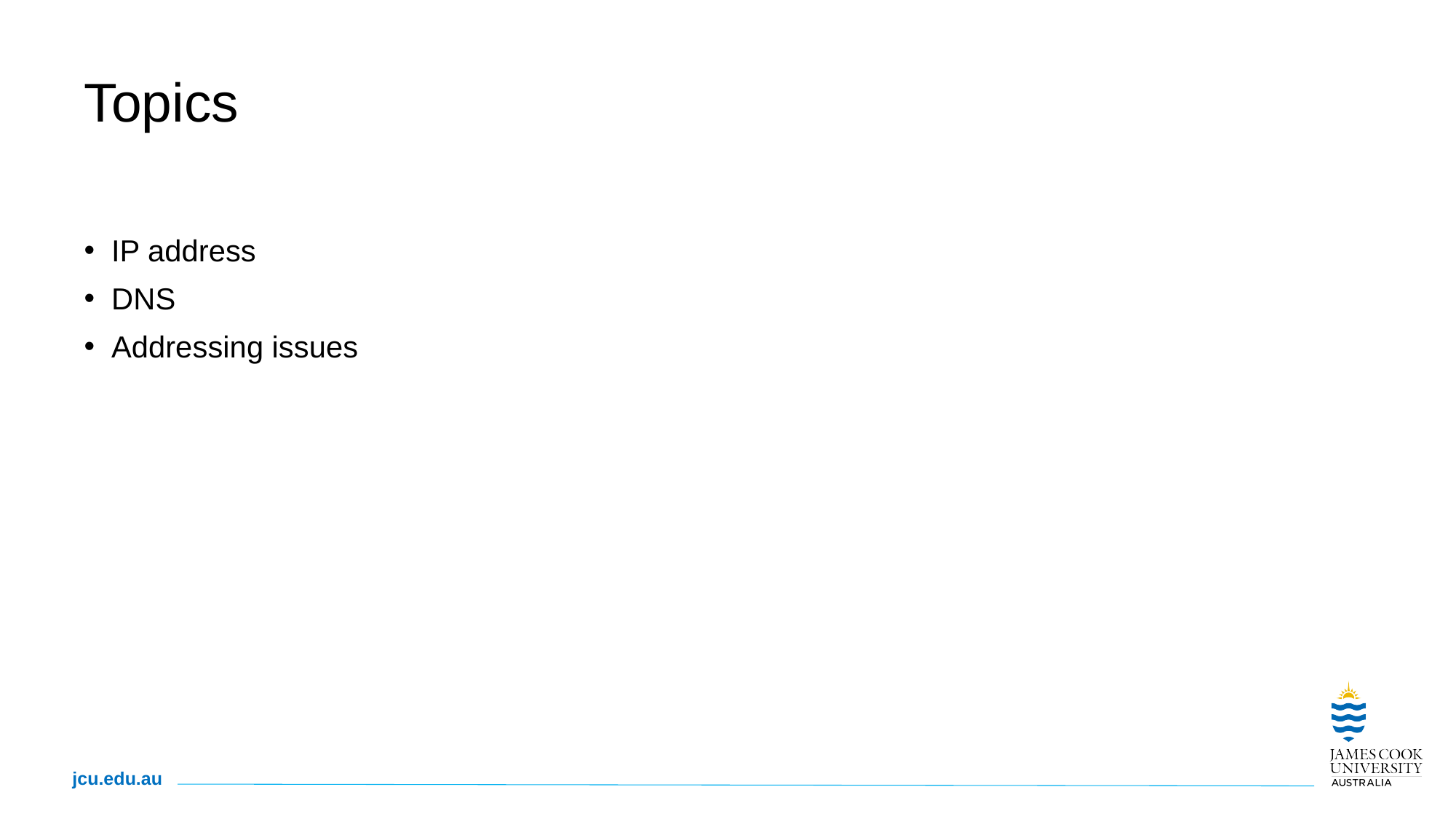

# Topics
IP address
DNS
Addressing issues